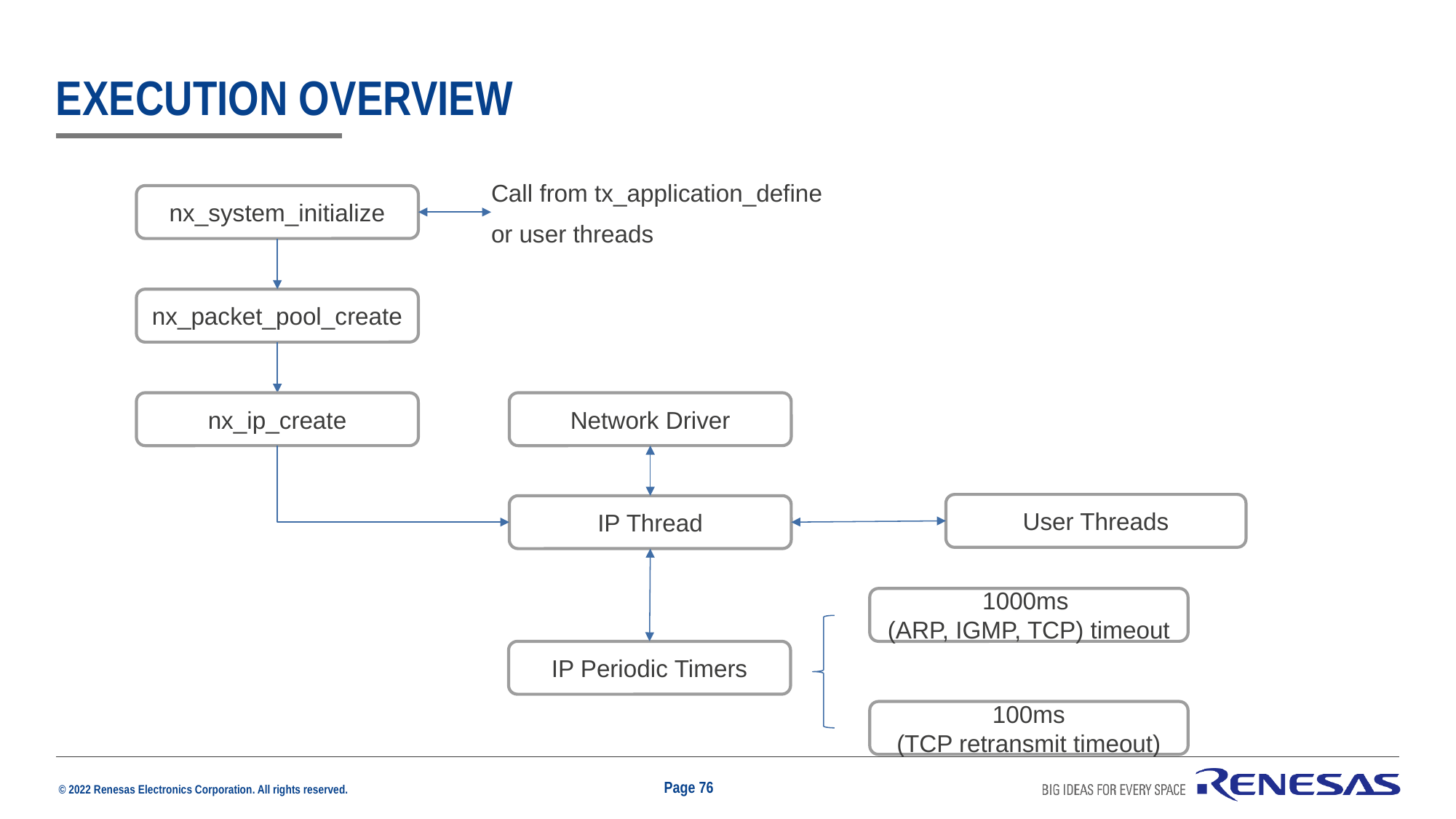

# Execution overview
Call from tx_application_define
or user threads
nx_system_initialize
nx_packet_pool_create
nx_ip_create
Network Driver
User Threads
IP Thread
1000ms
(ARP, IGMP, TCP) timeout

IP Periodic Timers
100ms
(TCP retransmit timeout)